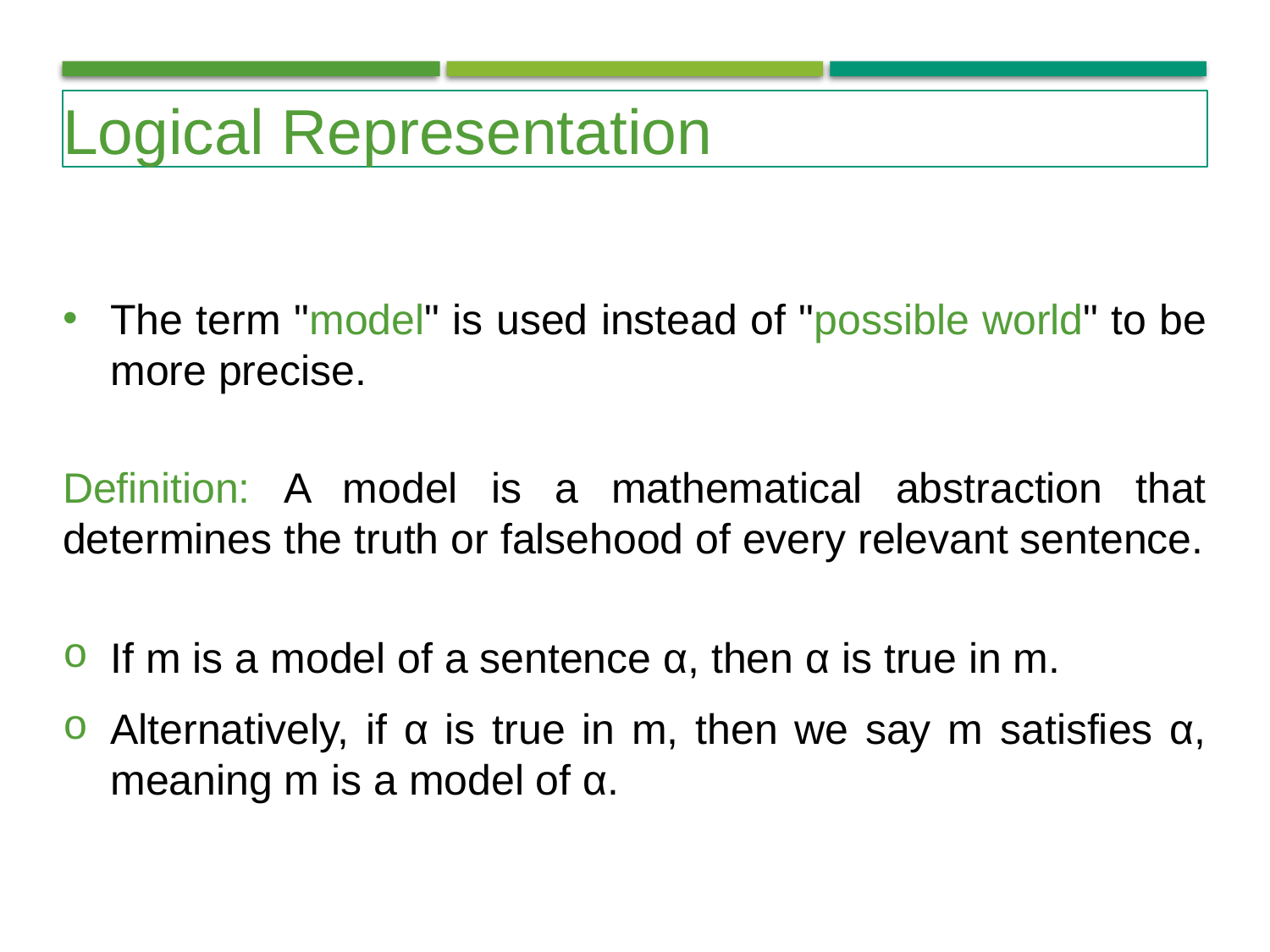

Logical Representation
The term "model" is used instead of "possible world" to be more precise.

Definition: A model is a mathematical abstraction that determines the truth or falsehood of every relevant sentence.

If m is a model of a sentence α, then α is true in m.
Alternatively, if α is true in m, then we say m satisfies α, meaning m is a model of α.